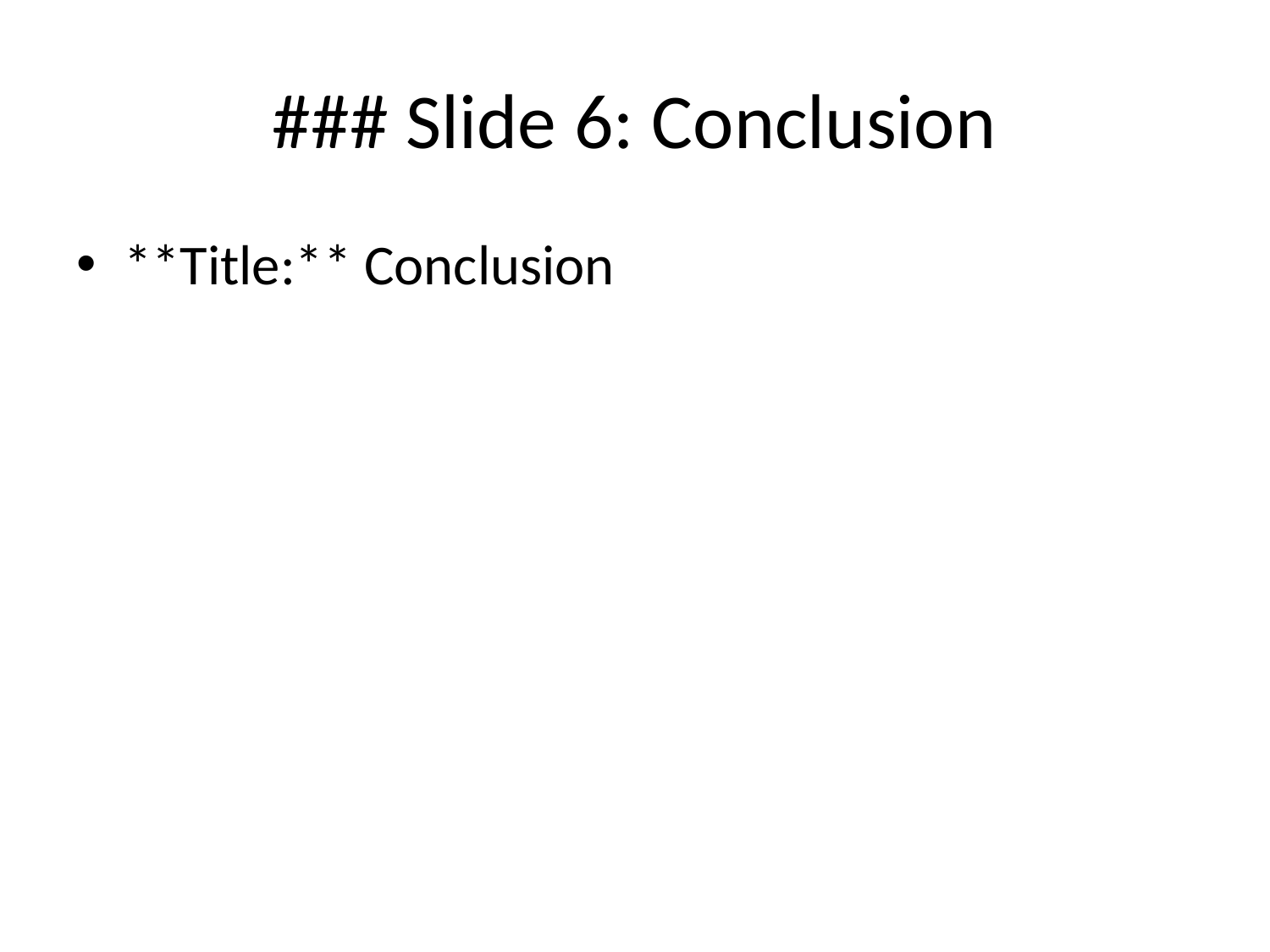

# ### Slide 6: Conclusion
**Title:** Conclusion